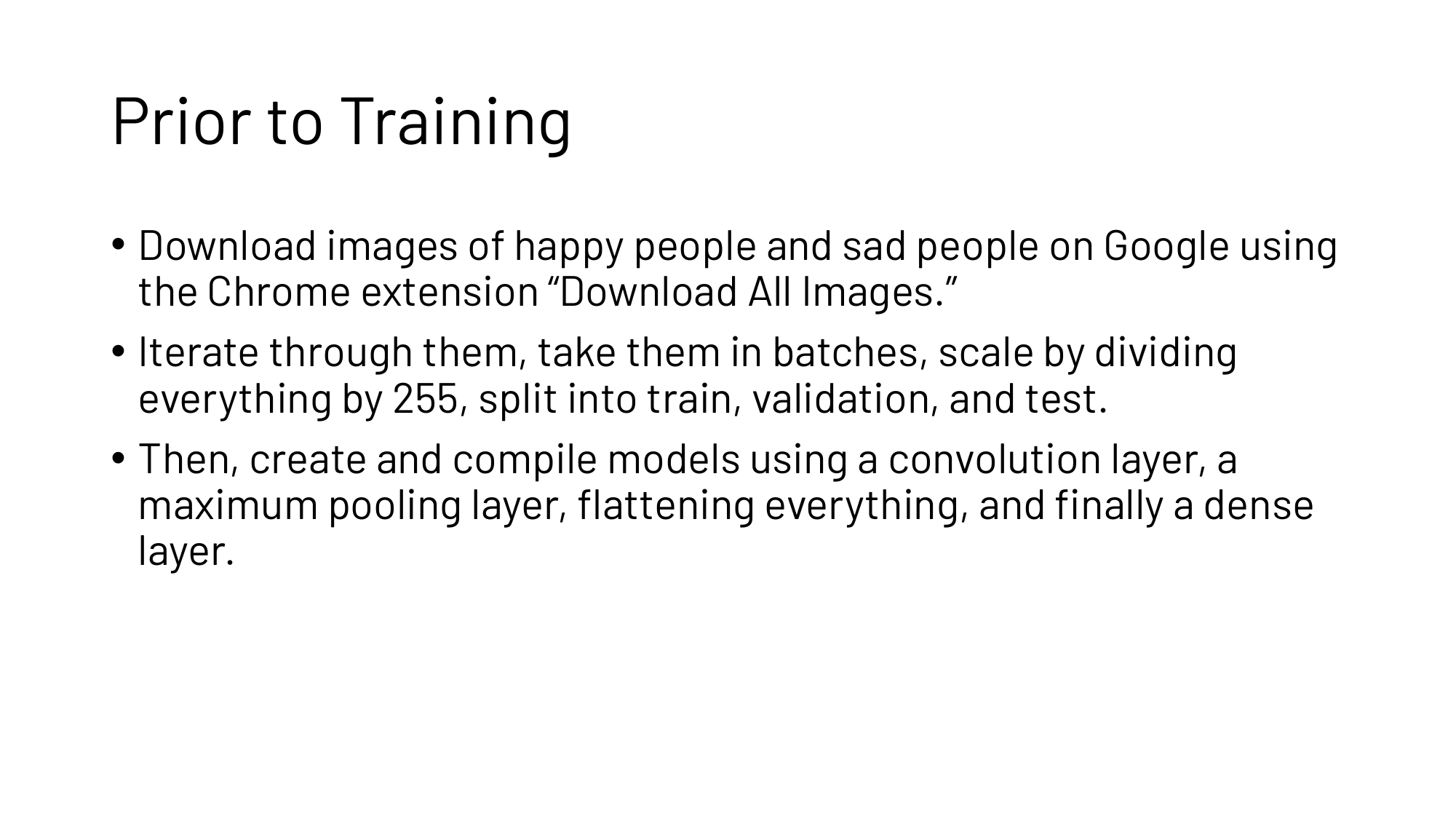

# Prior to Training
Download images of happy people and sad people on Google using the Chrome extension “Download All Images.”
Iterate through them, take them in batches, scale by dividing everything by 255, split into train, validation, and test.
Then, create and compile models using a convolution layer, a maximum pooling layer, flattening everything, and finally a dense layer.